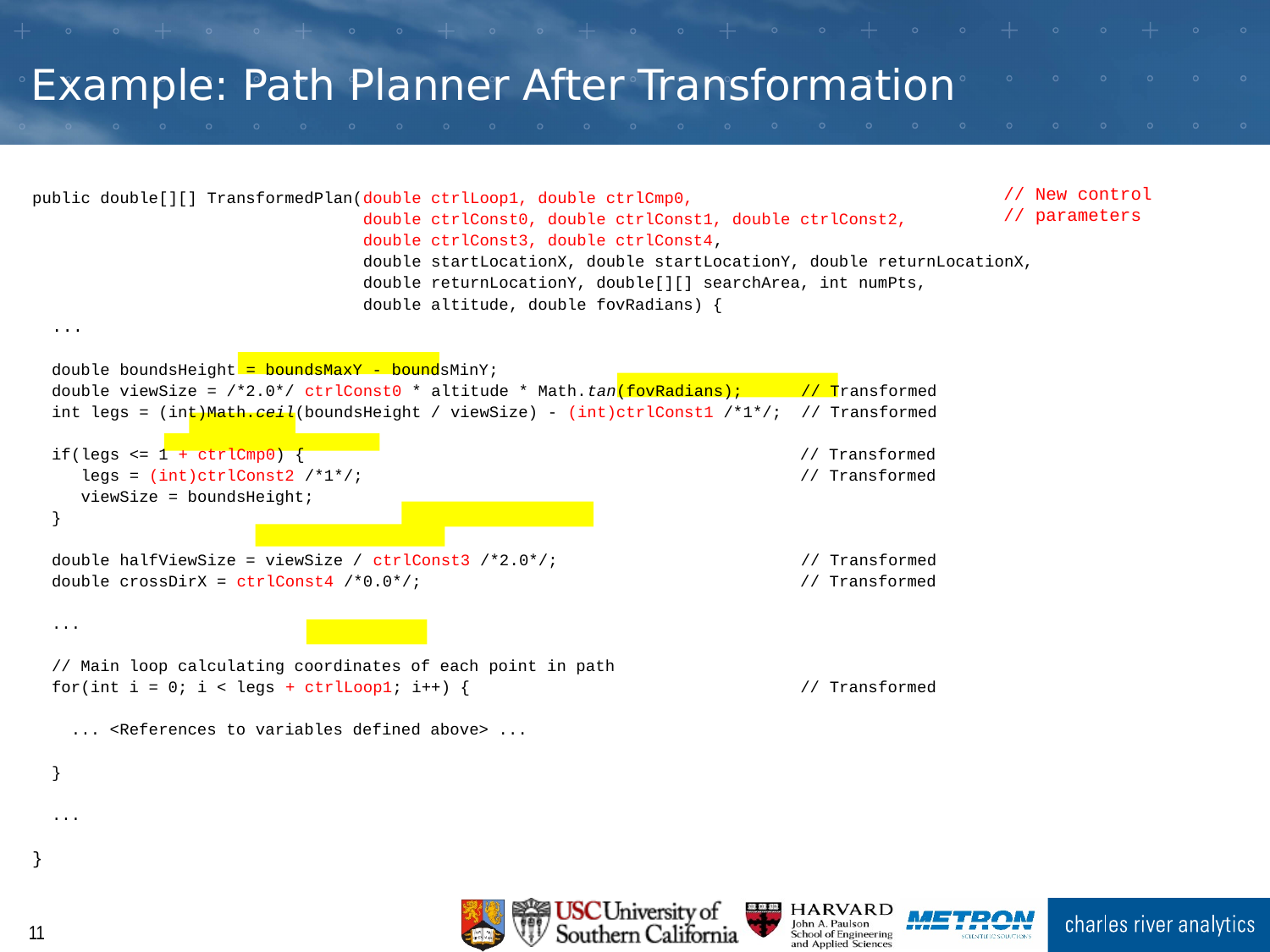

# Example: Path Planner After Transformation

public double[][] TransformedPlan(double ctrlLoop1, double ctrlCmp0,
                                  double ctrlConst0, double ctrlConst1, double ctrlConst2,
                                  double ctrlConst3, double ctrlConst4,
                                  double startLocationX, double startLocationY, double returnLocationX,
                                  double returnLocationY, double[][] searchArea, int numPts,
                                  double altitude, double fovRadians) {
  ...

  double boundsHeight = boundsMaxY - boundsMinY;
  double viewSize = /*2.0*/ ctrlConst0 * altitude * Math.tan(fovRadians);      // Transformed
  int legs = (int)Math.ceil(boundsHeight / viewSize) - (int)ctrlConst1 /*1*/;  // Transformed
  if(legs <= 1 + ctrlCmp0) {                                                   // Transformed
     legs = (int)ctrlConst2 /*1*/;                                             // Transformed
     viewSize = boundsHeight;
  }
  double halfViewSize = viewSize / ctrlConst3 /*2.0*/;                         // Transformed
  double crossDirX = ctrlConst4 /*0.0*/;                                       // Transformed

  ...

  // Main loop calculating coordinates of each point in path
  for(int i = 0; i < legs + ctrlLoop1; i++) {                                  // Transformed

    ... <References to variables defined above> ...

  }

  ...

}
// New control
// parameters

11